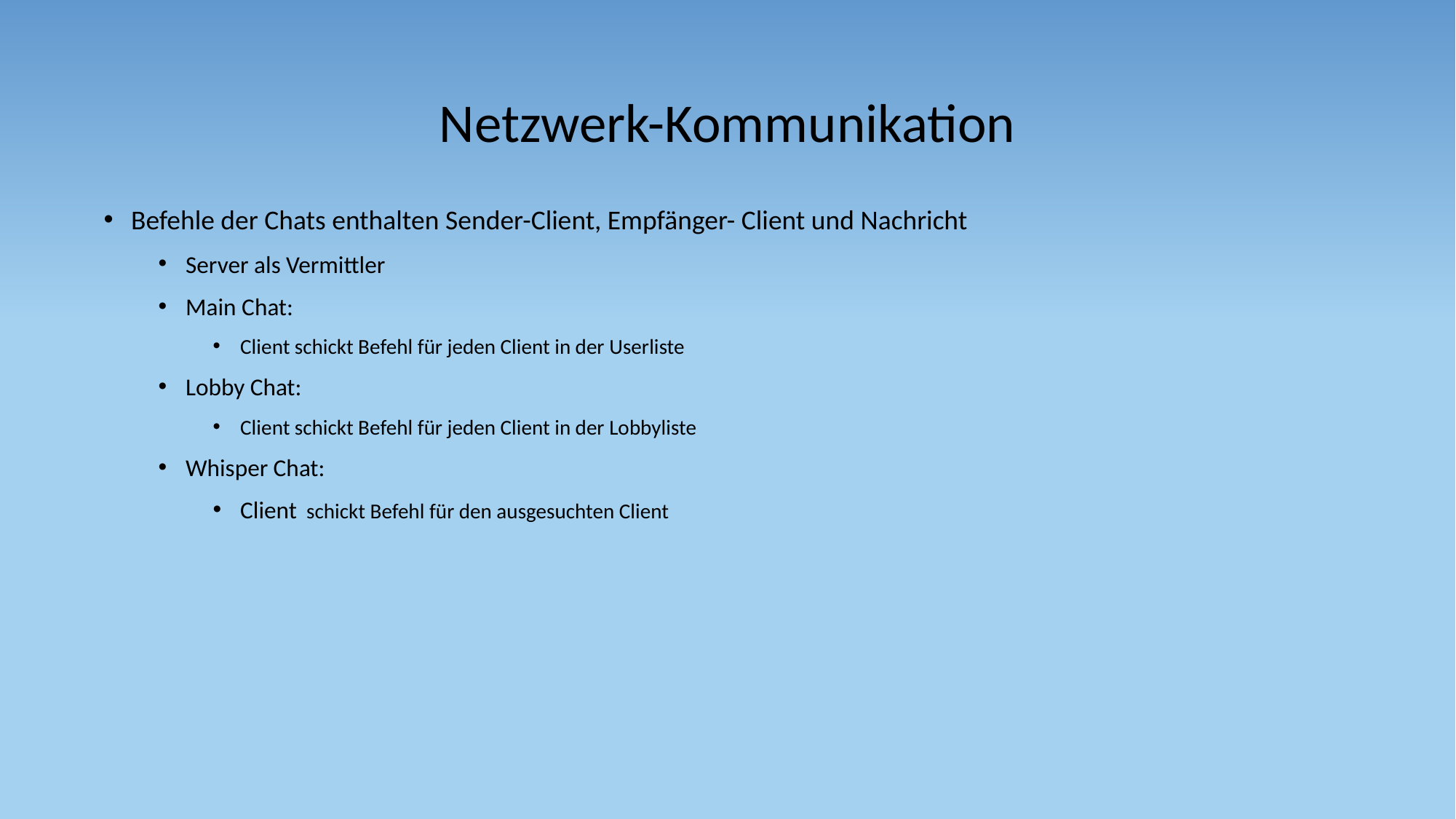

# Netzwerk-Kommunikation
Befehle der Chats enthalten Sender-Client, Empfänger- Client und Nachricht
Server als Vermittler
Main Chat:
Client schickt Befehl für jeden Client in der Userliste
Lobby Chat:
Client schickt Befehl für jeden Client in der Lobbyliste
Whisper Chat:
Client  schickt Befehl für den ausgesuchten Client